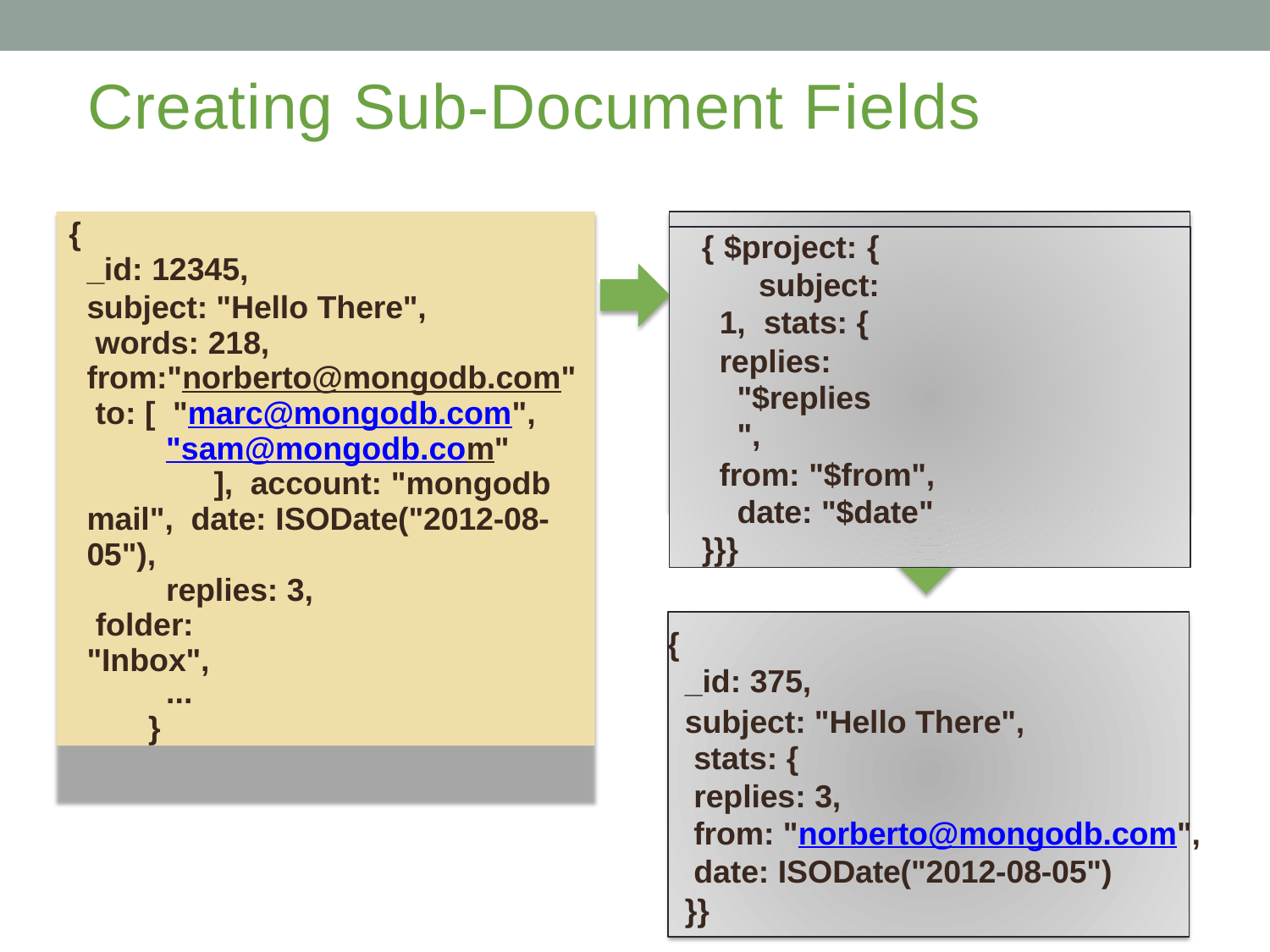

# Creating Sub-Document Fields

{
_id: 12345,
subject: "Hello There",  words: 218,
from:"norberto@mongodb.com"  to: [ "marc@mongodb.com",
"sam@mongodb.com"	],  account: "mongodb mail",  date: ISODate("2012-08-05"),
replies: 3,  folder: "Inbox",
...
}
{ $project: {  subject: 1,  stats: {
replies: "$replies",
from: "$from",  date: "$date"
}}}

{
_id: 375,
subject: "Hello There",  stats: {
replies: 3,
from: "norberto@mongodb.com",
date: ISODate("2012-08-05")
}}